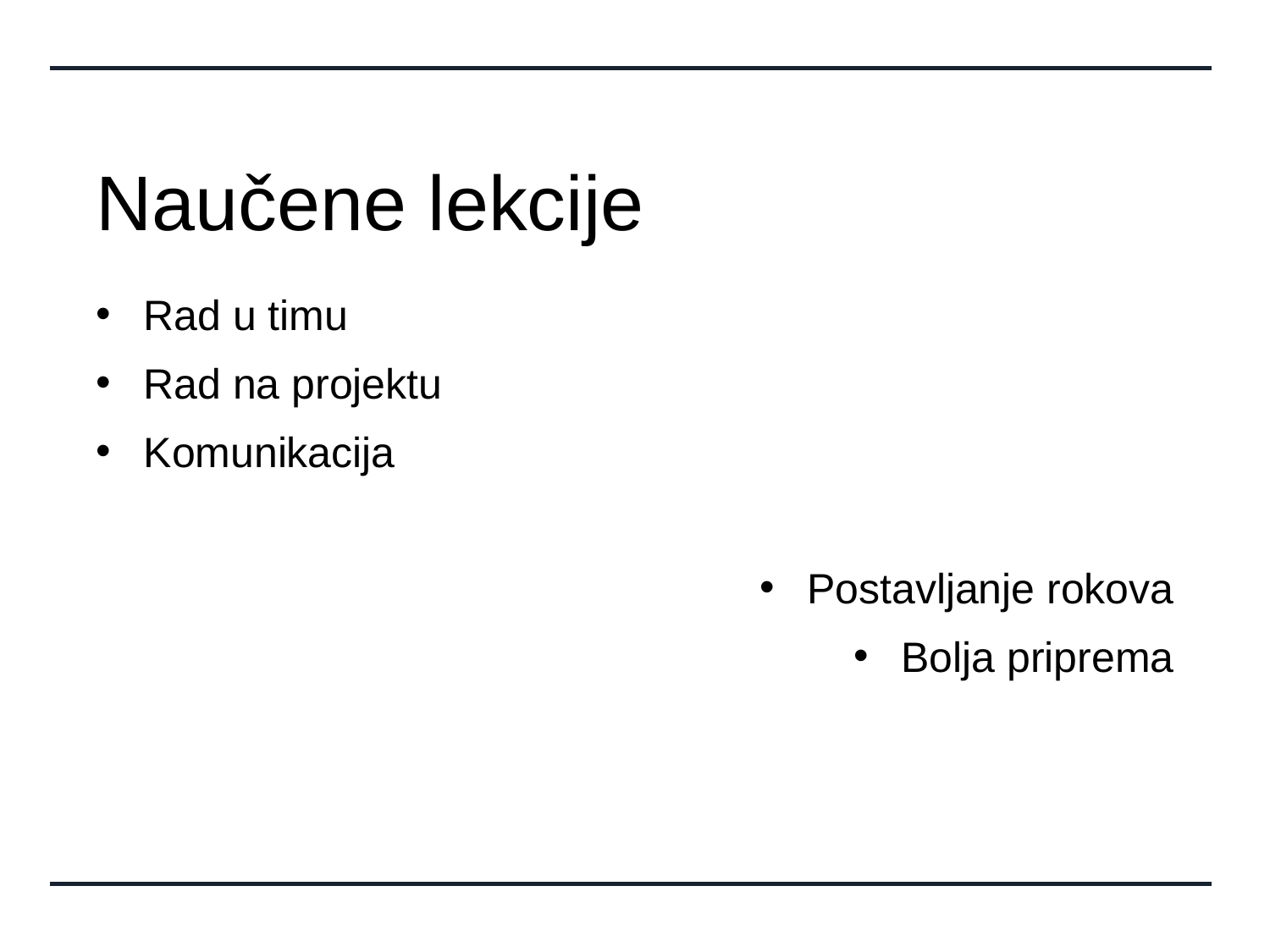

# Naučene lekcije
Rad u timu
Rad na projektu
Komunikacija

Postavljanje rokova
Bolja priprema